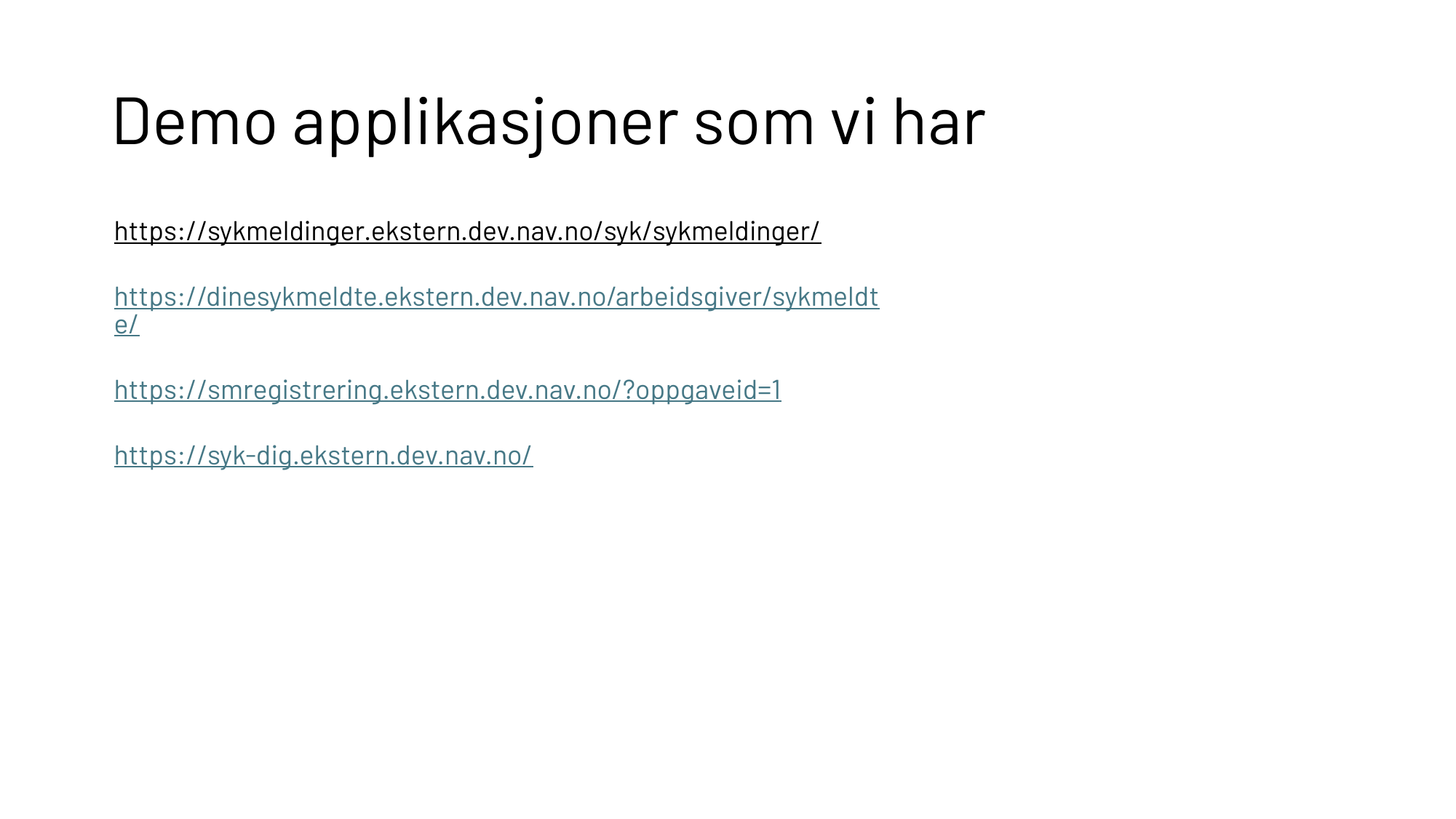

# Demo applikasjoner som vi har
https://sykmeldinger.ekstern.dev.nav.no/syk/sykmeldinger/
https://dinesykmeldte.ekstern.dev.nav.no/arbeidsgiver/sykmeldte/
https://smregistrering.ekstern.dev.nav.no/?oppgaveid=1
https://syk-dig.ekstern.dev.nav.no/